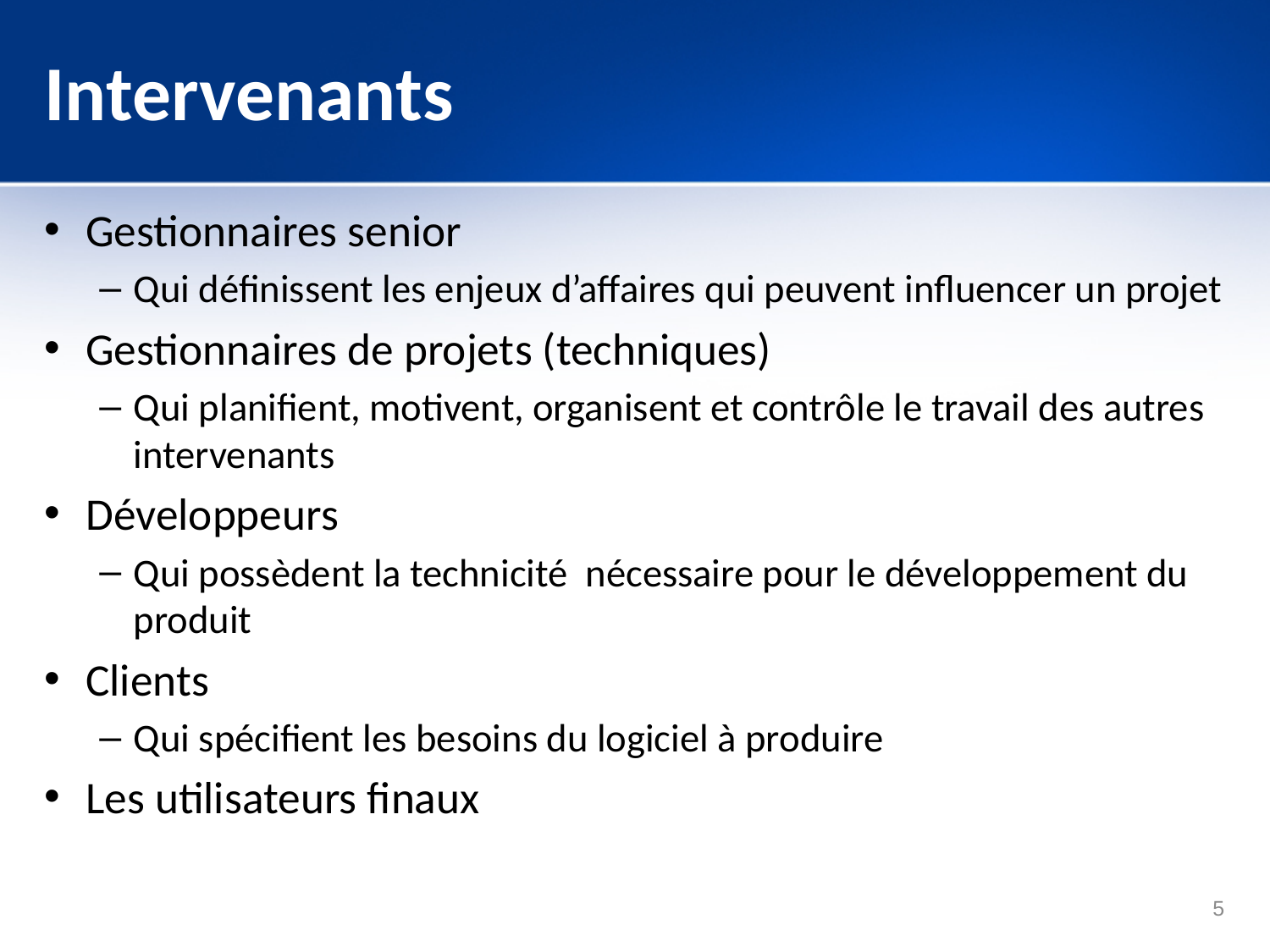

# Intervenants
Gestionnaires senior
Qui définissent les enjeux d’affaires qui peuvent influencer un projet
Gestionnaires de projets (techniques)
Qui planifient, motivent, organisent et contrôle le travail des autres intervenants
Développeurs
Qui possèdent la technicité  nécessaire pour le développement du produit
Clients
Qui spécifient les besoins du logiciel à produire
Les utilisateurs finaux
5